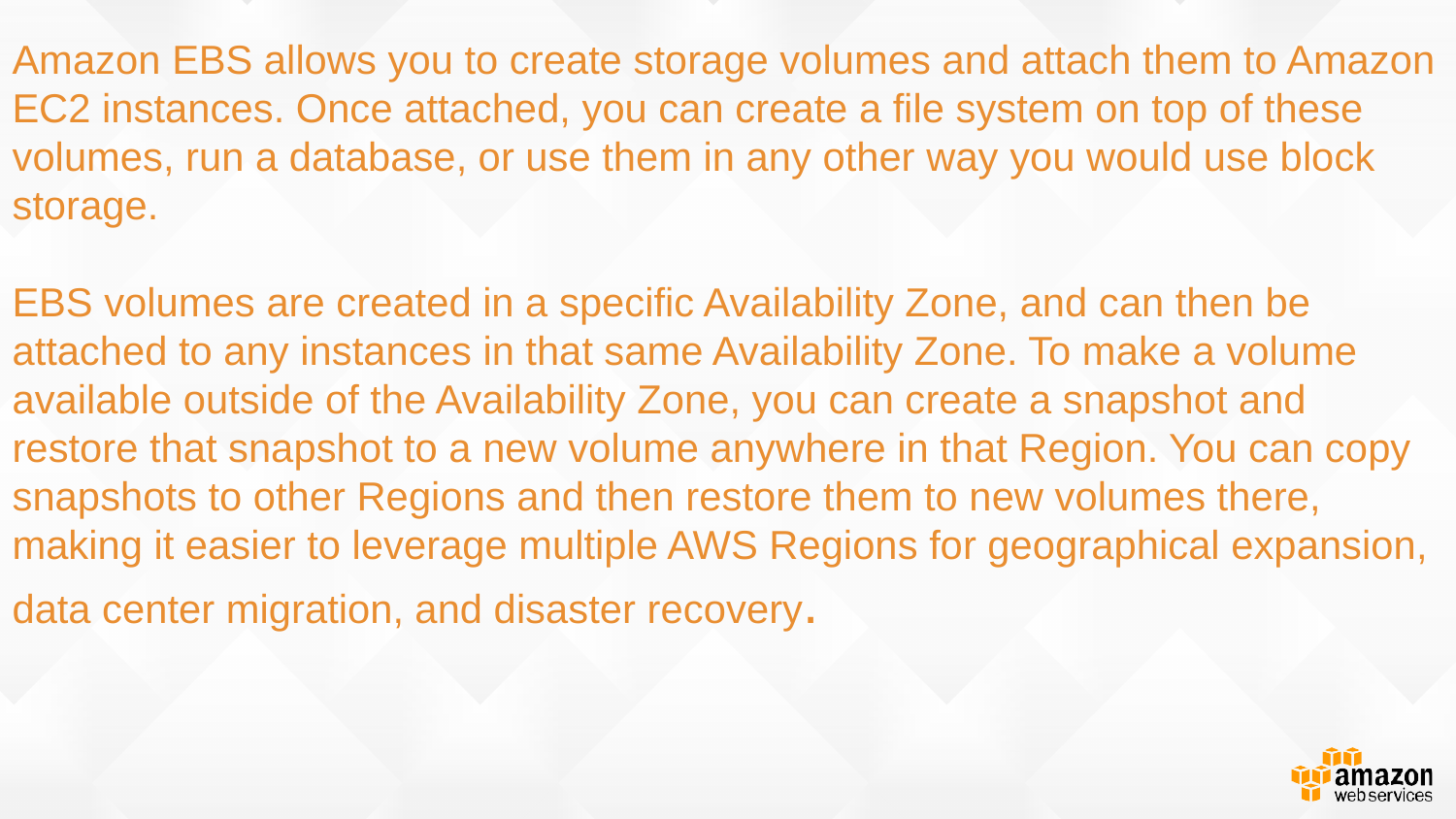

Amazon EBS allows you to create storage volumes and attach them to Amazon EC2 instances. Once attached, you can create a file system on top of these volumes, run a database, or use them in any other way you would use block storage.

EBS volumes are created in a specific Availability Zone, and can then be attached to any instances in that same Availability Zone. To make a volume available outside of the Availability Zone, you can create a snapshot and restore that snapshot to a new volume anywhere in that Region. You can copy snapshots to other Regions and then restore them to new volumes there, making it easier to leverage multiple AWS Regions for geographical expansion, data center migration, and disaster recovery.